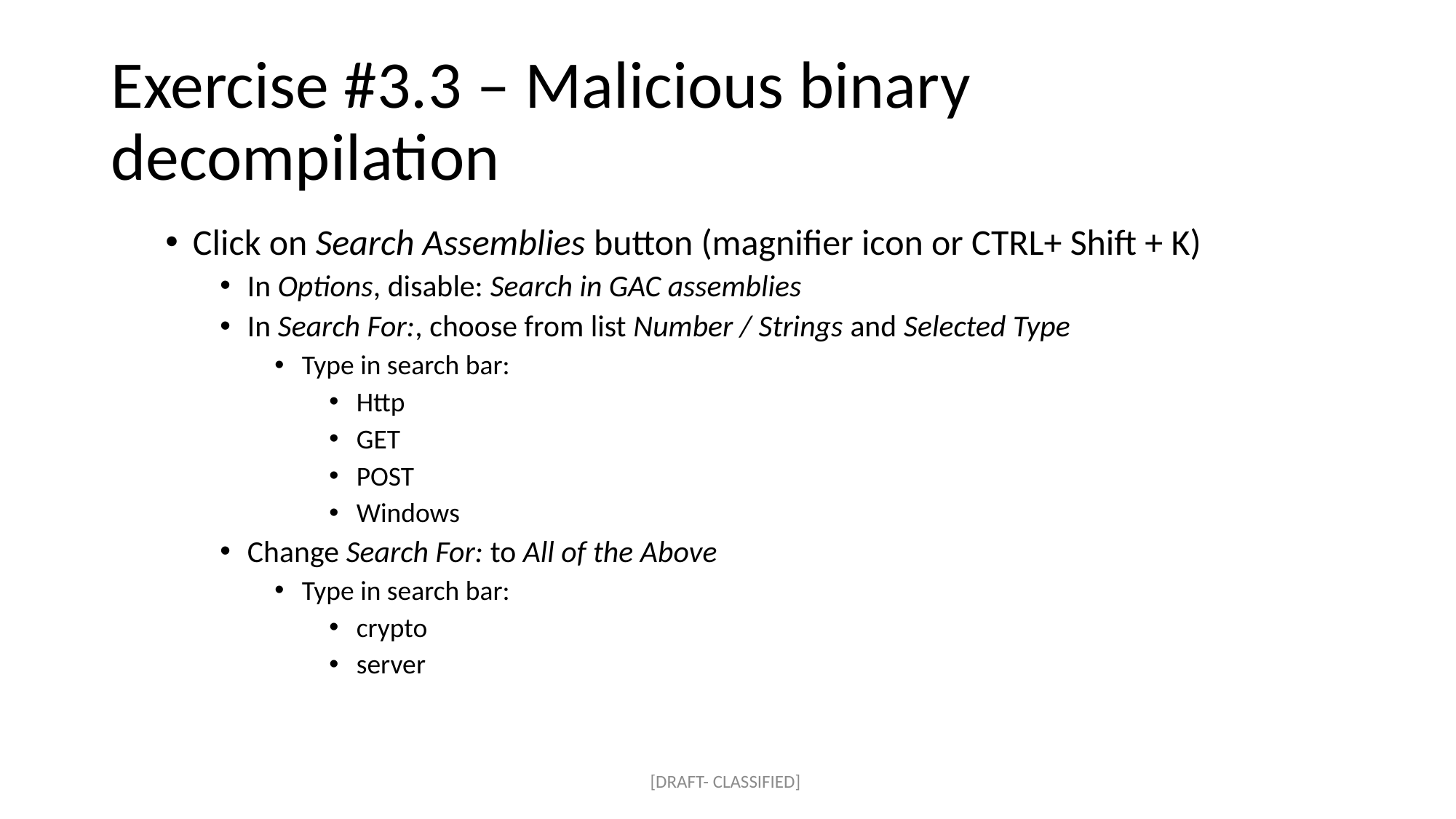

# Exercise #3.3 – Malicious binary decompilation
Click on Search Assemblies button (magnifier icon or CTRL+ Shift + K)
In Options, disable: Search in GAC assemblies
In Search For:, choose from list Number / Strings and Selected Type
Type in search bar:
Http
GET
POST
Windows
Change Search For: to All of the Above
Type in search bar:
crypto
server

[DRAFT- CLASSIFIED]